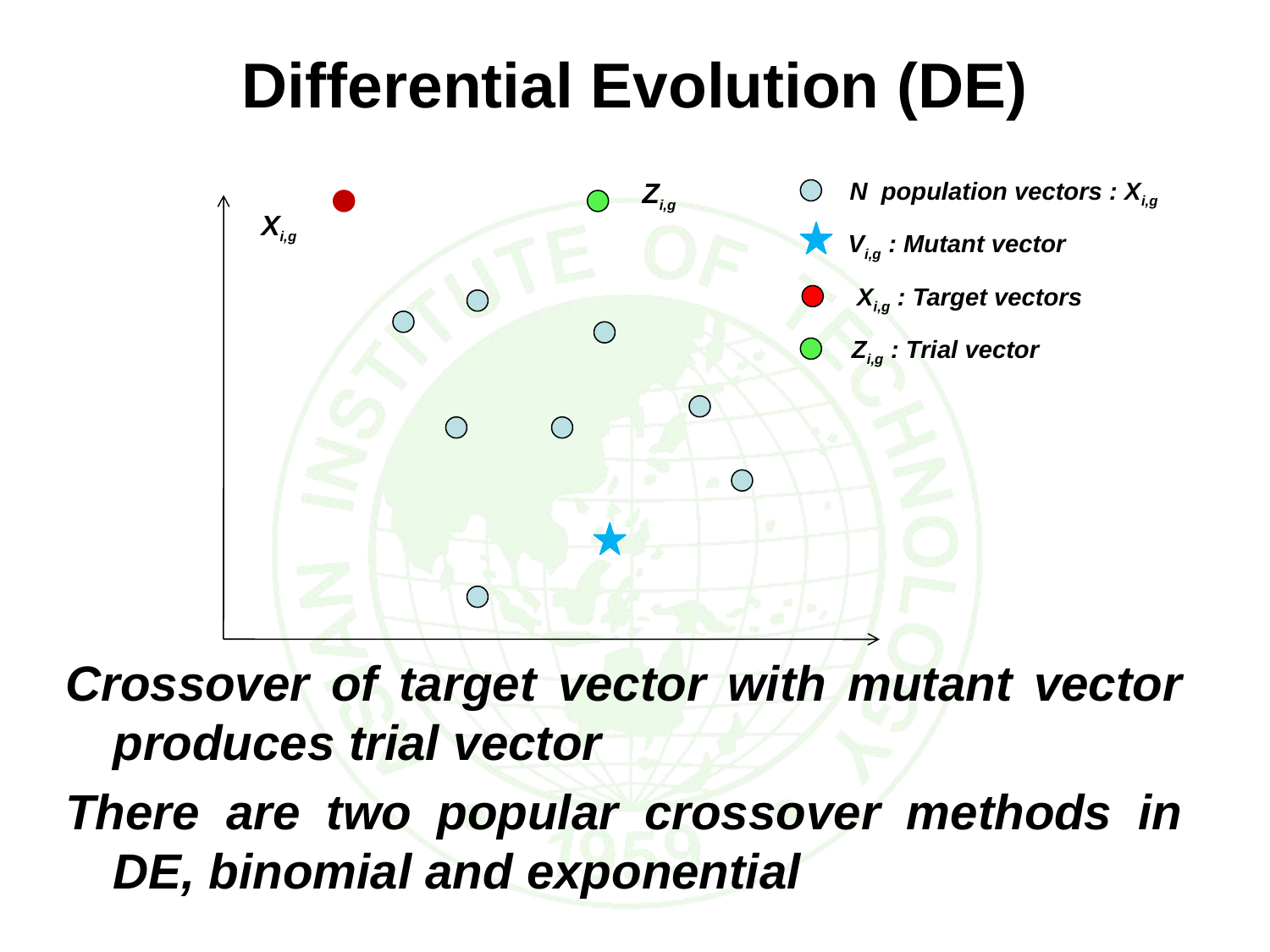

# Differential Evolution (DE)
Zi,g
N  population vectors : Xi,g

Xi,g

Vi,g : Mutant vector
Xi,g : Target vectors

Zi,g : Trial vector

Crossover of target vector with mutant vector produces trial vector
There are two popular crossover methods in DE, binomial and exponential